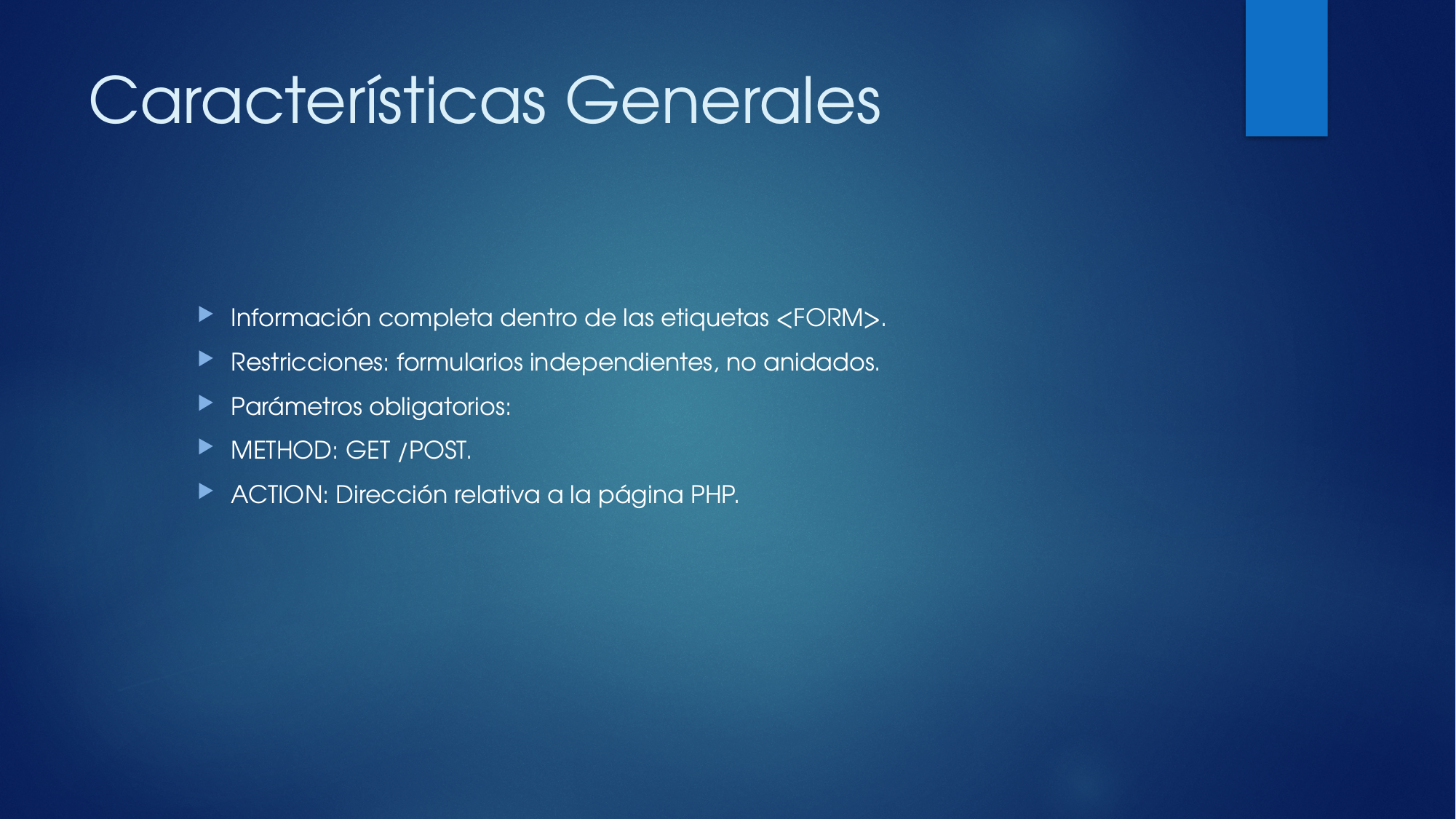

# Características Generales

Información completa dentro de las etiquetas <FORM>.
Restricciones: formularios independientes, no anidados.
Parámetros obligatorios:
METHOD: GET /POST.
ACTION: Dirección relativa a la página PHP.